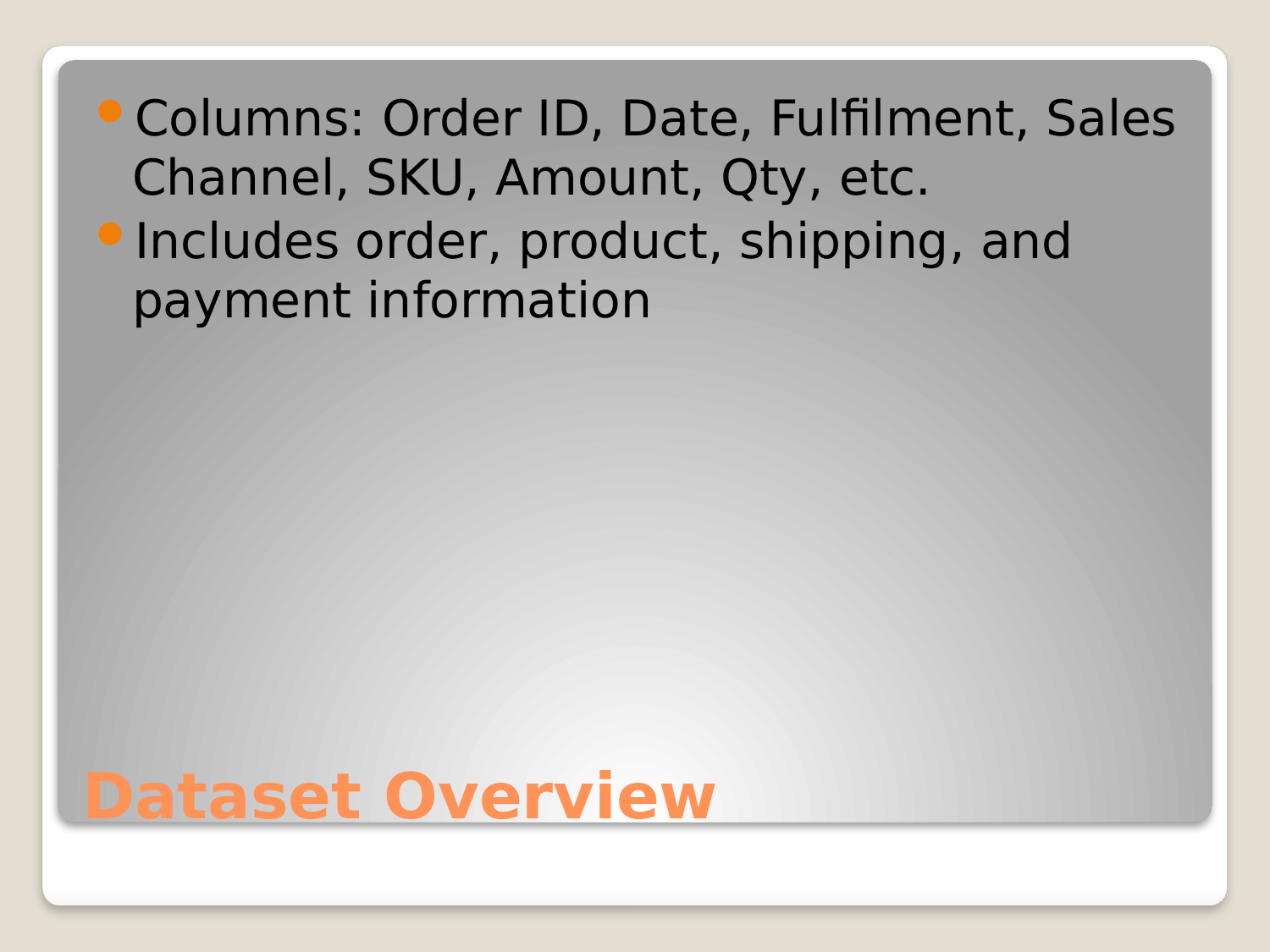

Columns: Order ID, Date, Fulfilment, Sales Channel, SKU, Amount, Qty, etc.
Includes order, product, shipping, and payment information
# Dataset Overview